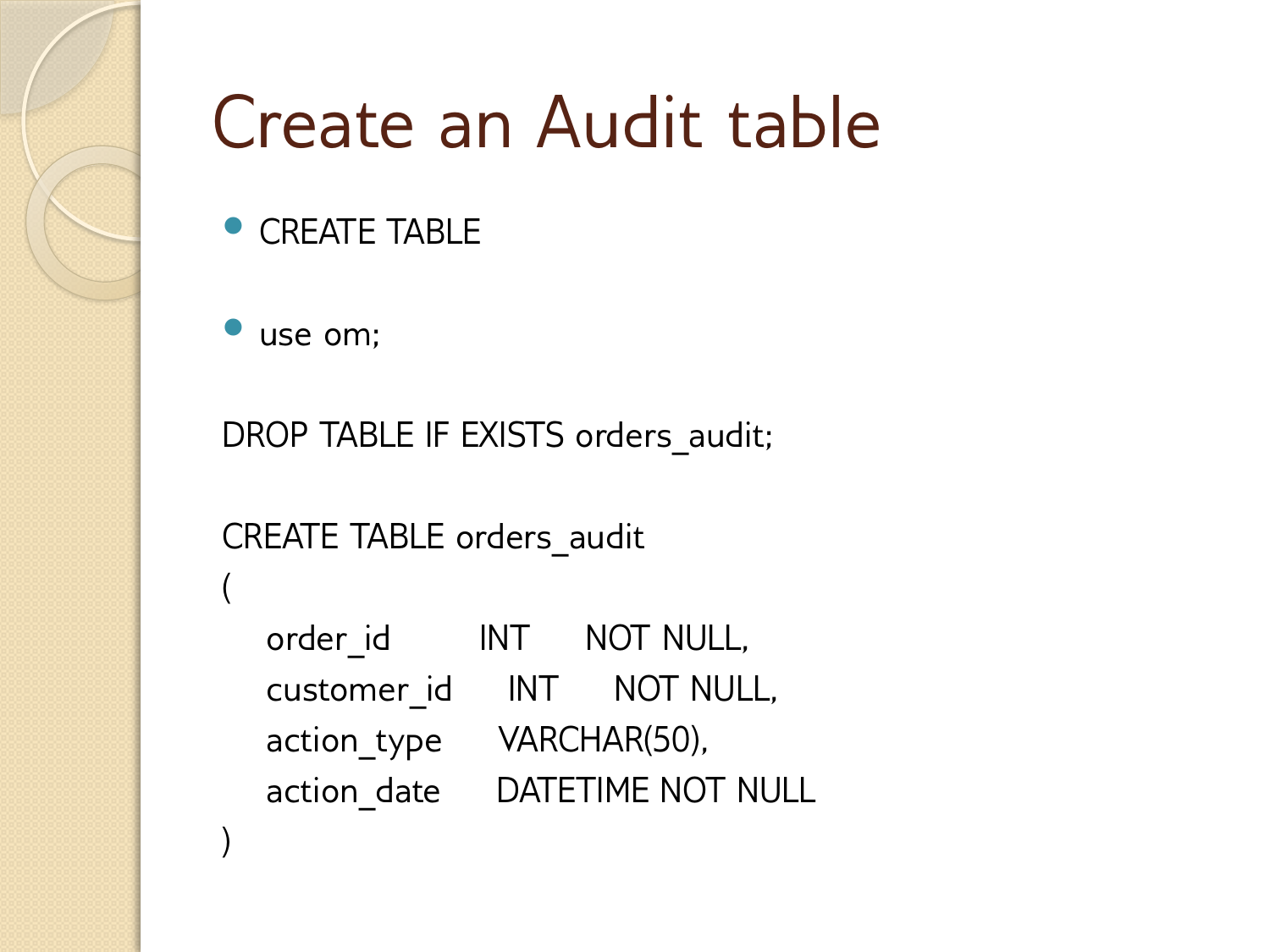

# Create an Audit table
CREATE TABLE

use om;

DROP TABLE IF EXISTS orders_audit;

CREATE TABLE orders_audit
(
    order_id        INT     NOT NULL,
    customer_id     INT     NOT NULL,
    action_type     VARCHAR(50),
    action_date     DATETIME NOT NULL
)